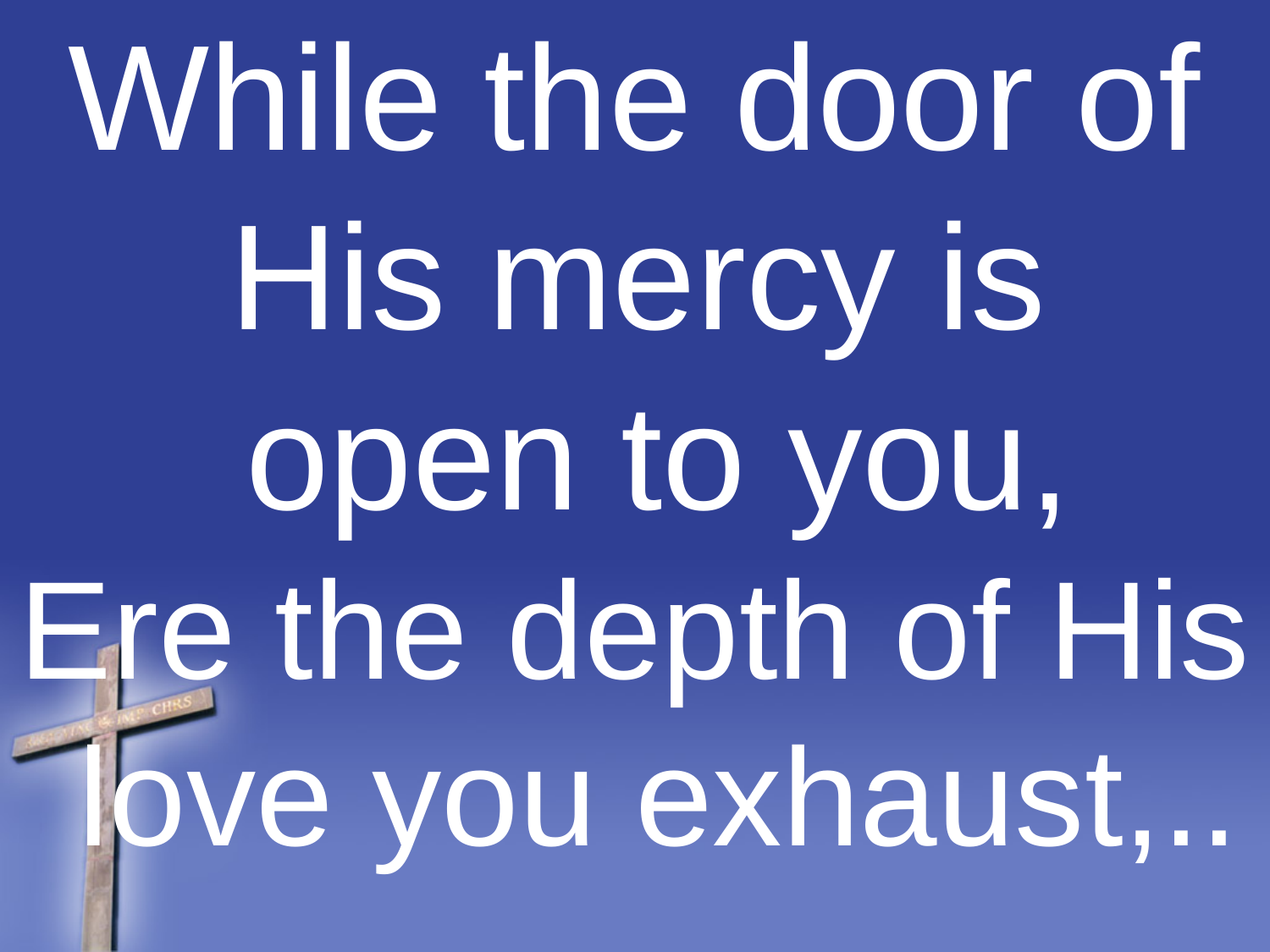

While the door of His mercy is  open to you,
Ere the depth of His love you exhaust,..